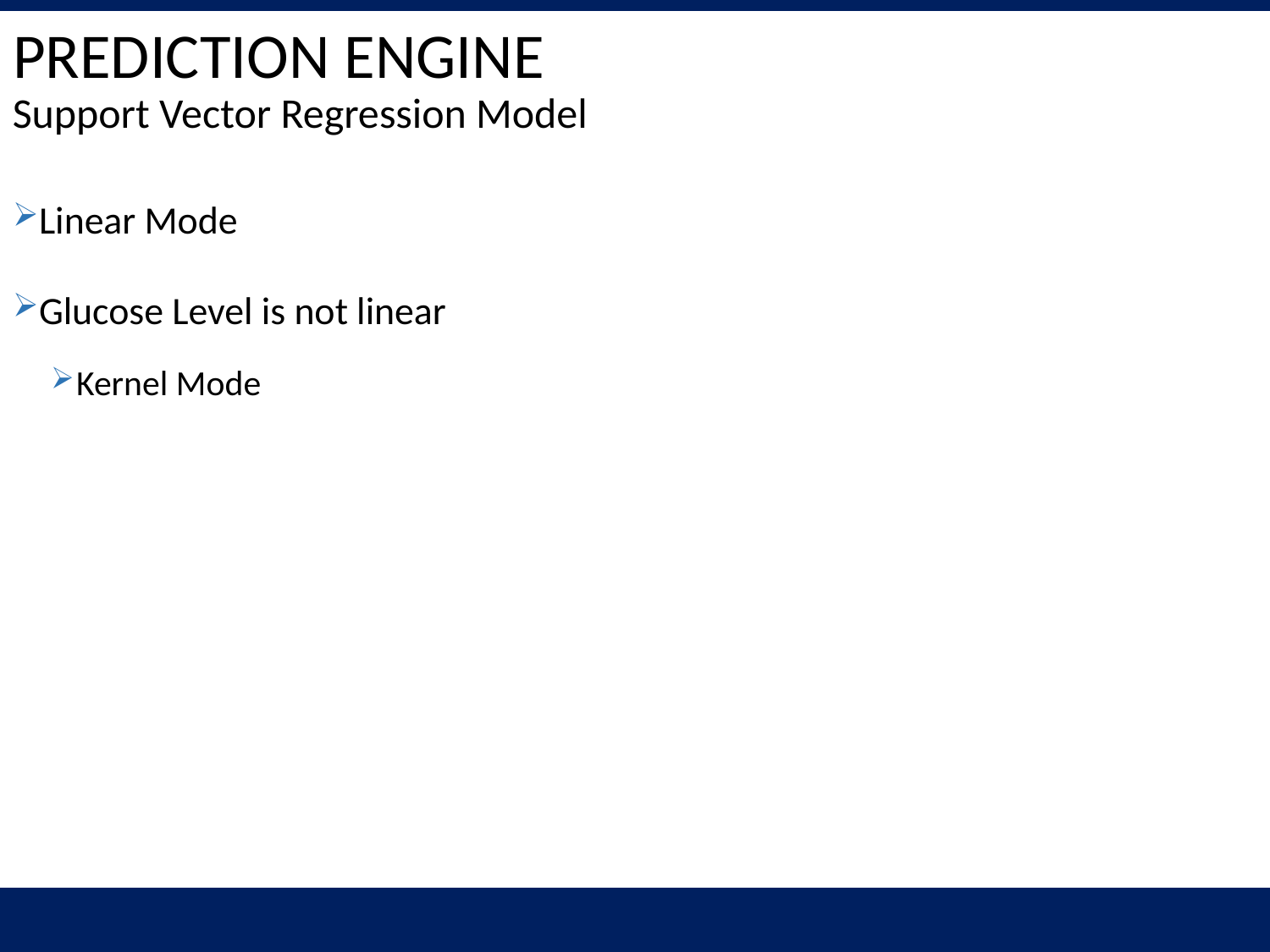

Prediction Engine
Support Vector Regression Model
Linear Mode
Glucose Level is not linear
Kernel Mode